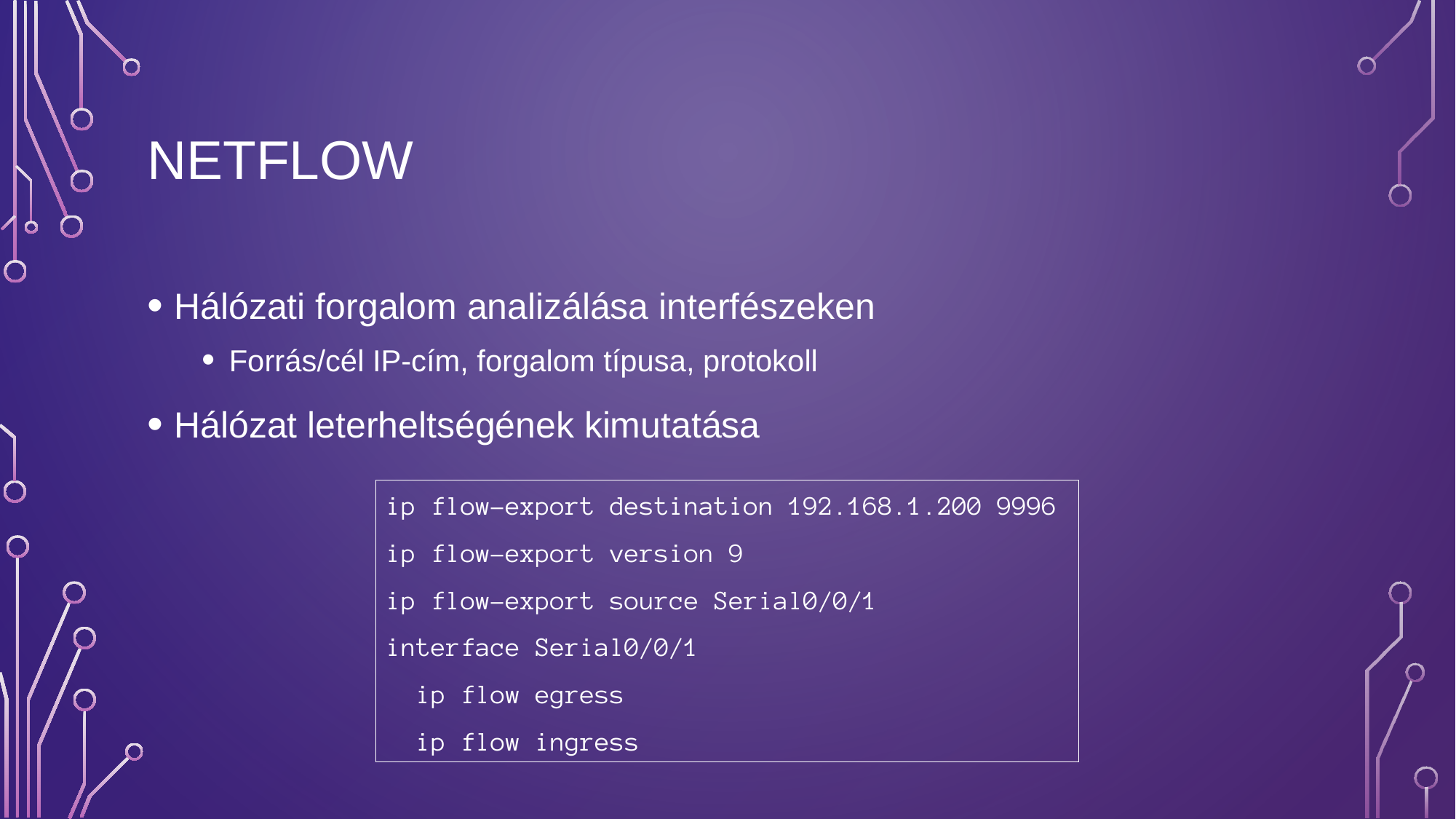

# NetFlow
Hálózati forgalom analizálása interfészeken
Forrás/cél IP-cím, forgalom típusa, protokoll
Hálózat leterheltségének kimutatása

ip flow-export destination 192.168.1.200 9996
ip flow-export version 9
ip flow-export source Serial0/0/1
interface Serial0/0/1
  ip flow egress
  ip flow ingress